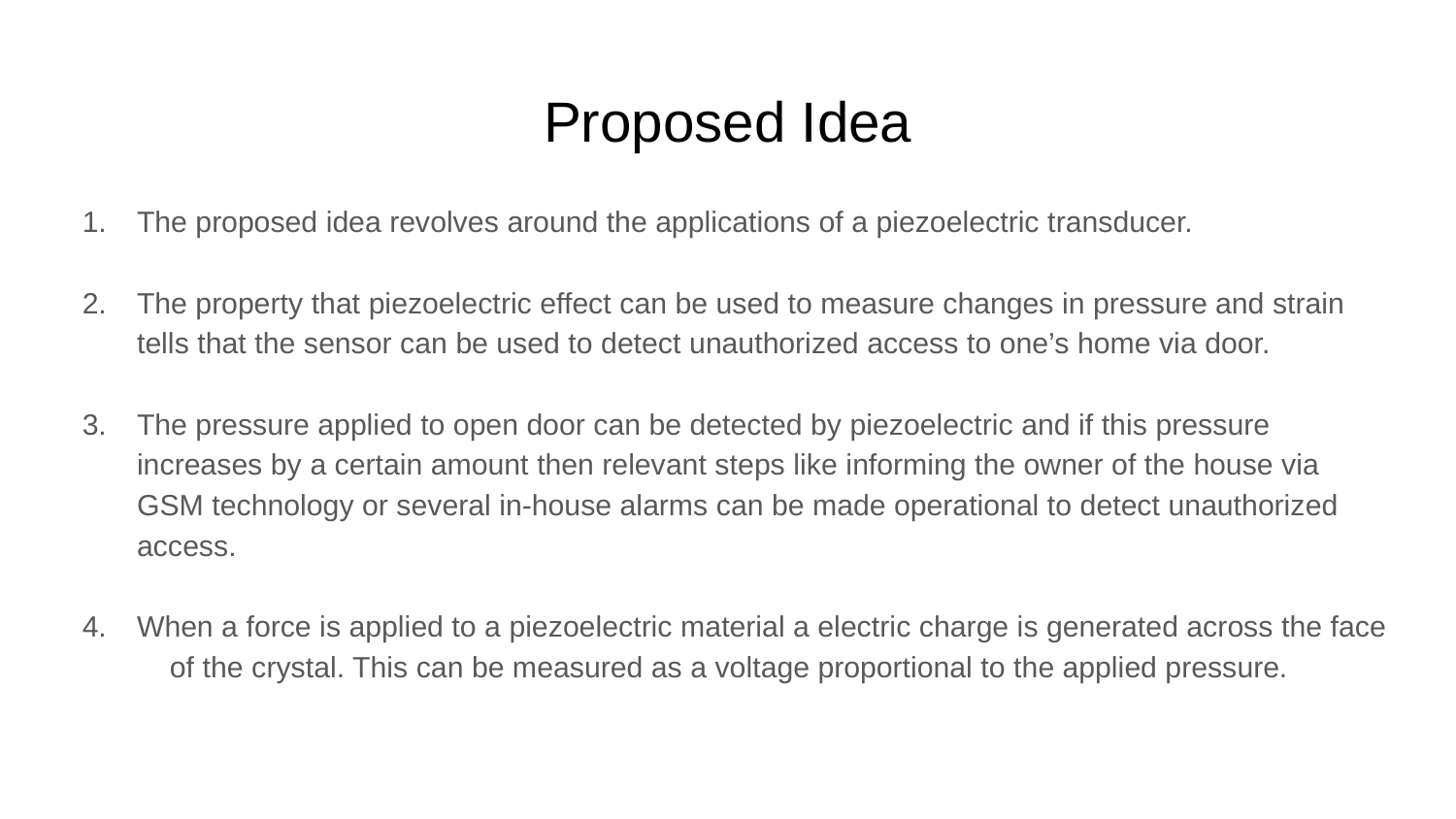

# Proposed Idea
The proposed idea revolves around the applications of a piezoelectric transducer.

The property that piezoelectric effect can be used to measure changes in pressure and strain tells that the sensor can be used to detect unauthorized access to one’s home via door.

The pressure applied to open door can be detected by piezoelectric and if this pressure increases by a certain amount then relevant steps like informing the owner of the house via GSM technology or several in-house alarms can be made operational to detect unauthorized access.

When a force is applied to a piezoelectric material a electric charge is generated across the face     of the crystal. This can be measured as a voltage proportional to the applied pressure.